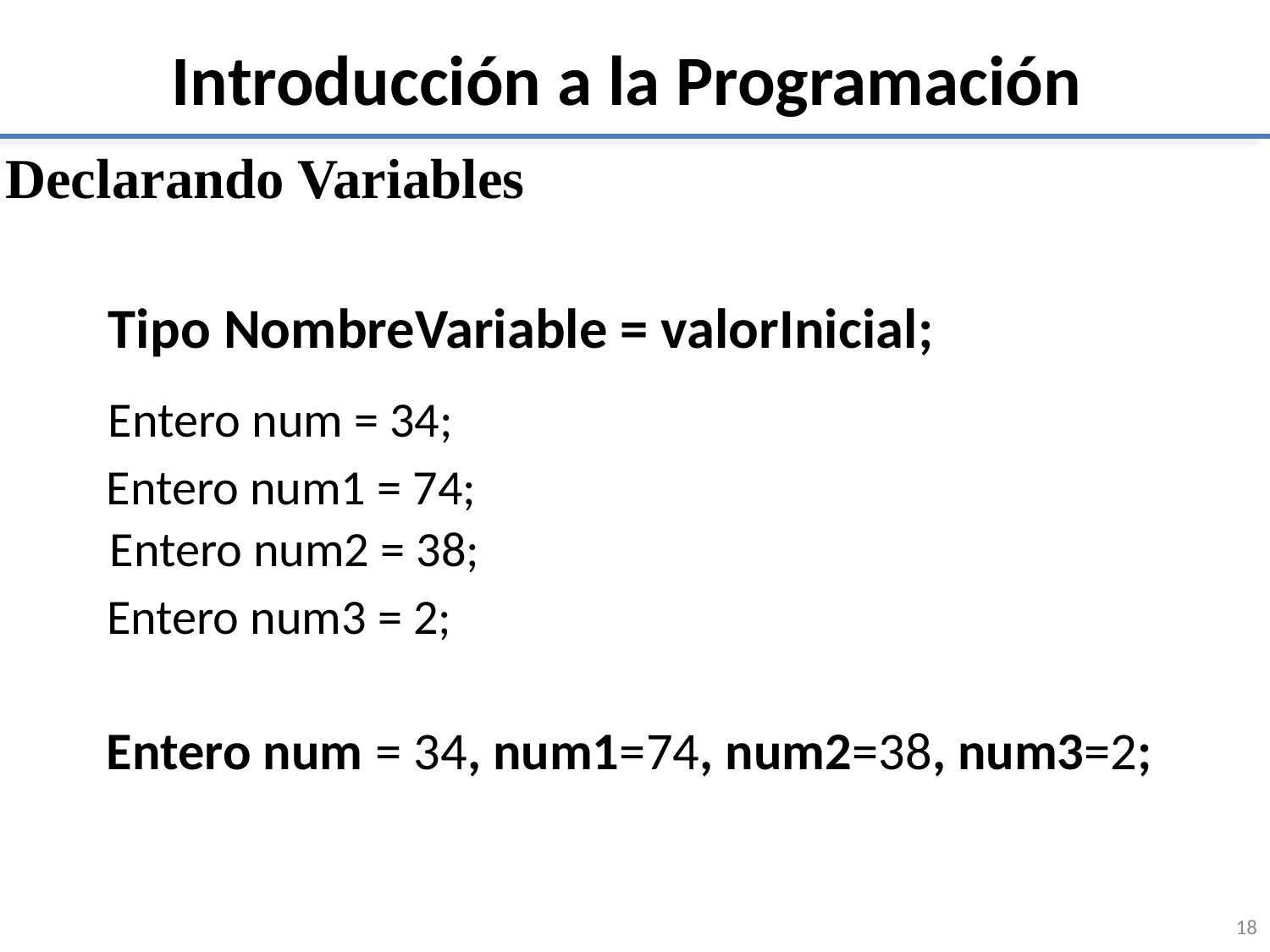

# Introducción a la Programación
Declarando Variables
Tipo NombreVariable = valorInicial;
Entero num = 34;
Entero num1 = 74;
Entero num2 = 38;
Entero num3 = 2;
Entero num = 34, num1=74, num2=38, num3=2;
18